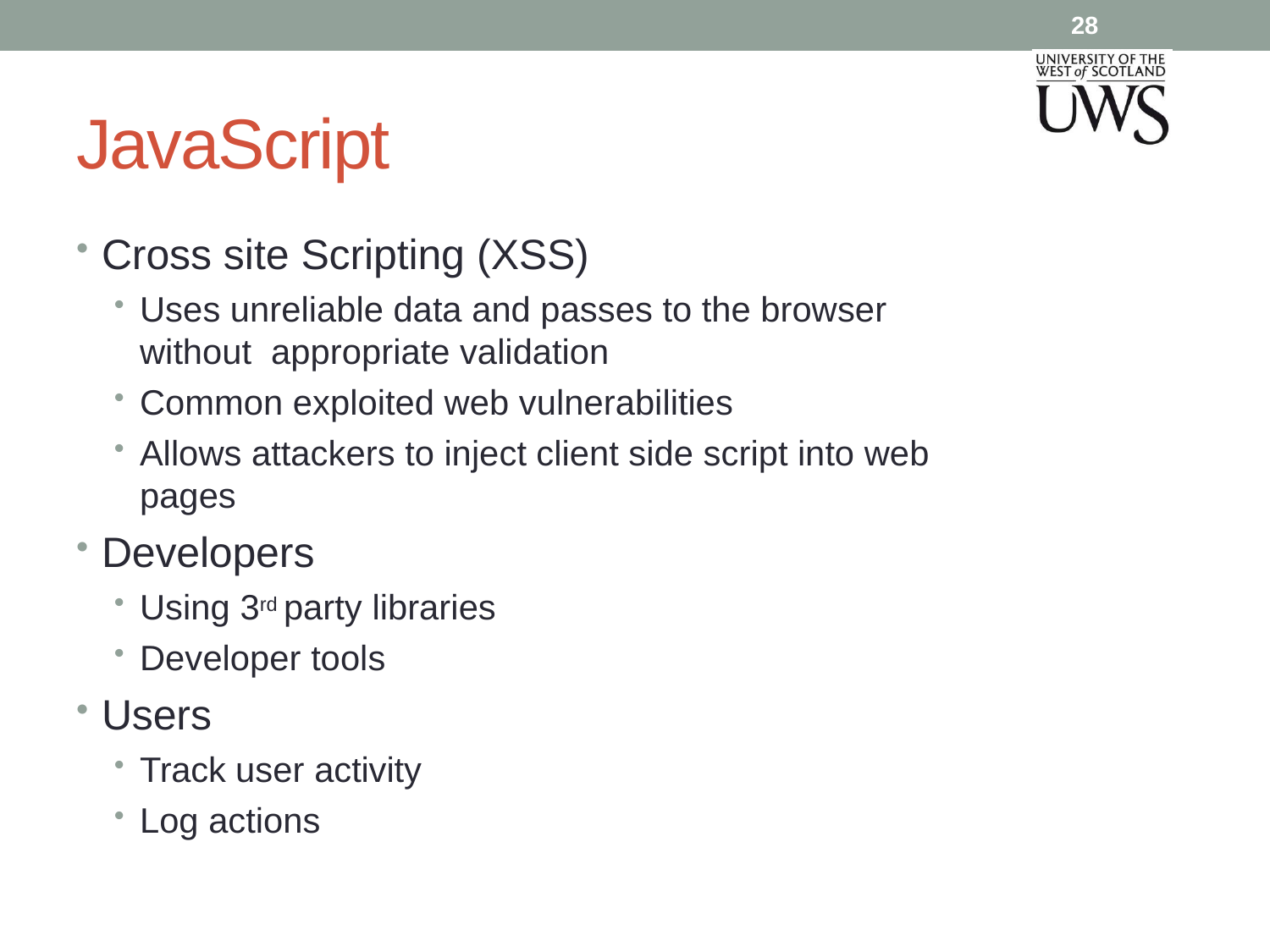

28
# JavaScript
Cross site Scripting (XSS)
Uses unreliable data and passes to the browser without  appropriate validation
Common exploited web vulnerabilities
Allows attackers to inject client side script into web pages
Developers
Using 3rd party libraries
Developer tools
Users
Track user activity
Log actions